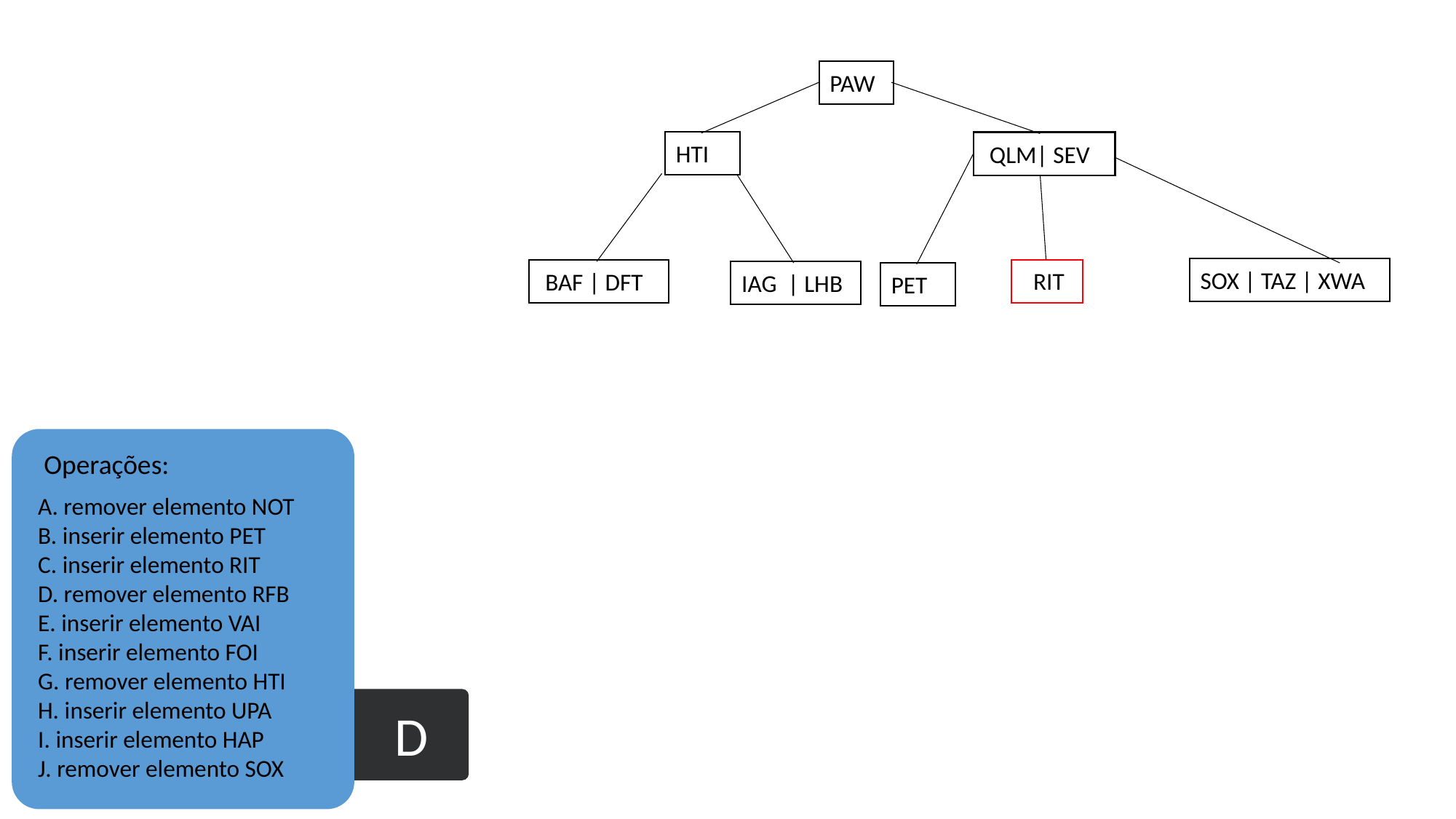

PAW

HTI

 QLM| SEV

SOX | TAZ | XWA

  RIT

 BAF | DFT

IAG  | LHB

PET

 Operações:
A. remover elemento NOT
B. inserir elemento PET
C. inserir elemento RIT
D. remover elemento RFB
E. inserir elemento VAI
F. inserir elemento FOI
G. remover elemento HTI
H. inserir elemento UPA
I. inserir elemento HAP
J. remover elemento SOX

D